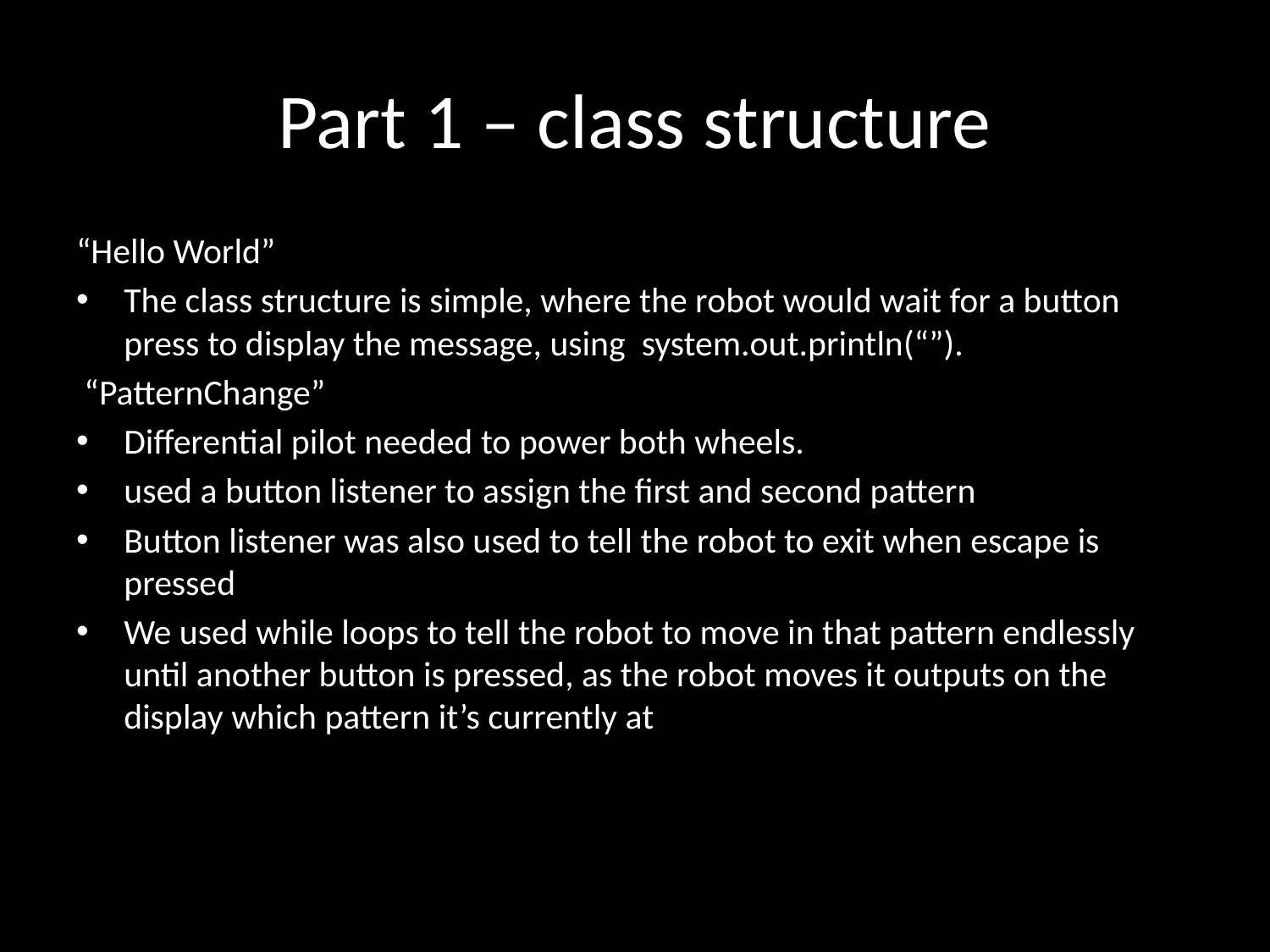

# Part 1 – class structure
“Hello World”
The class structure is simple, where the robot would wait for a button press to display the message, using  system.out.println(“”).
 “PatternChange”
Differential pilot needed to power both wheels.
used a button listener to assign the first and second pattern
Button listener was also used to tell the robot to exit when escape is pressed
We used while loops to tell the robot to move in that pattern endlessly until another button is pressed, as the robot moves it outputs on the display which pattern it’s currently at